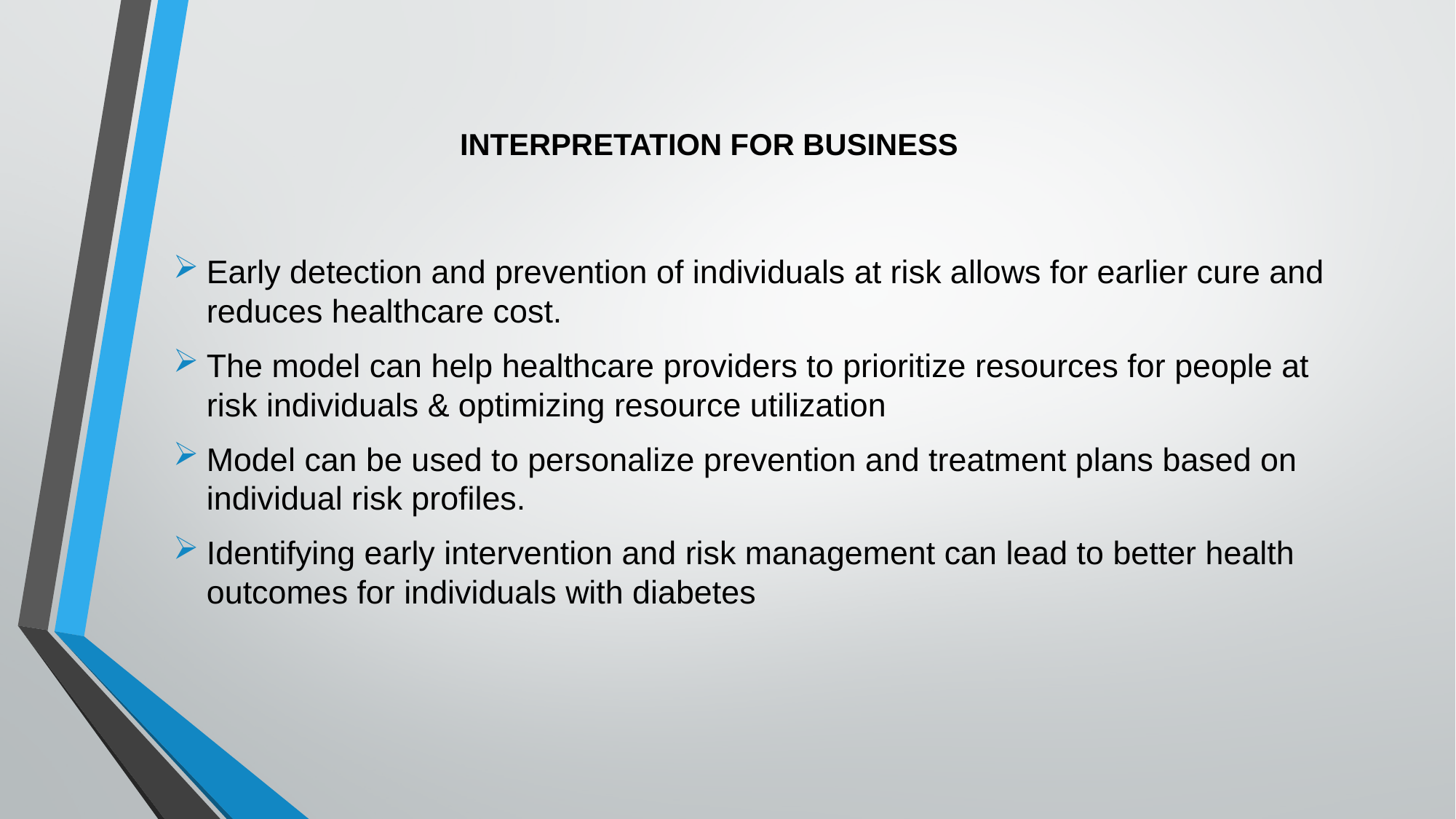

# INTERPRETATION FOR BUSINESS
Early detection and prevention of individuals at risk allows for earlier cure and reduces healthcare cost.
The model can help healthcare providers to prioritize resources for people at risk individuals & optimizing resource utilization
Model can be used to personalize prevention and treatment plans based on individual risk profiles.
Identifying early intervention and risk management can lead to better health outcomes for individuals with diabetes